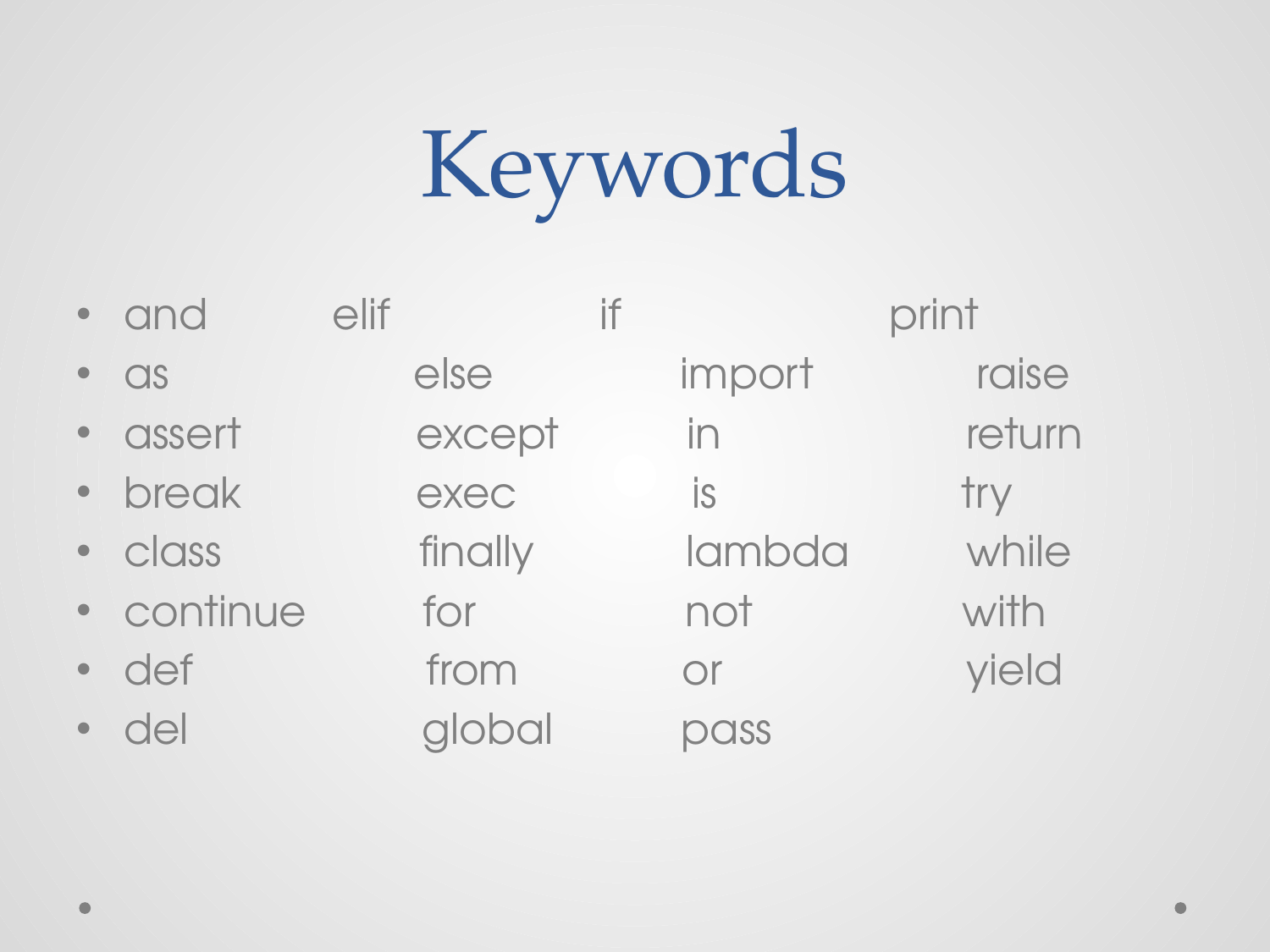

# Keywords

and	       elif                  if                       print
as                     else                import              raise
assert               except           in                     return
break               exec               is                     try
class                 finally             lambda          while
continue          for                  not                  with
def                    from              or                     yield
del                    global           pass